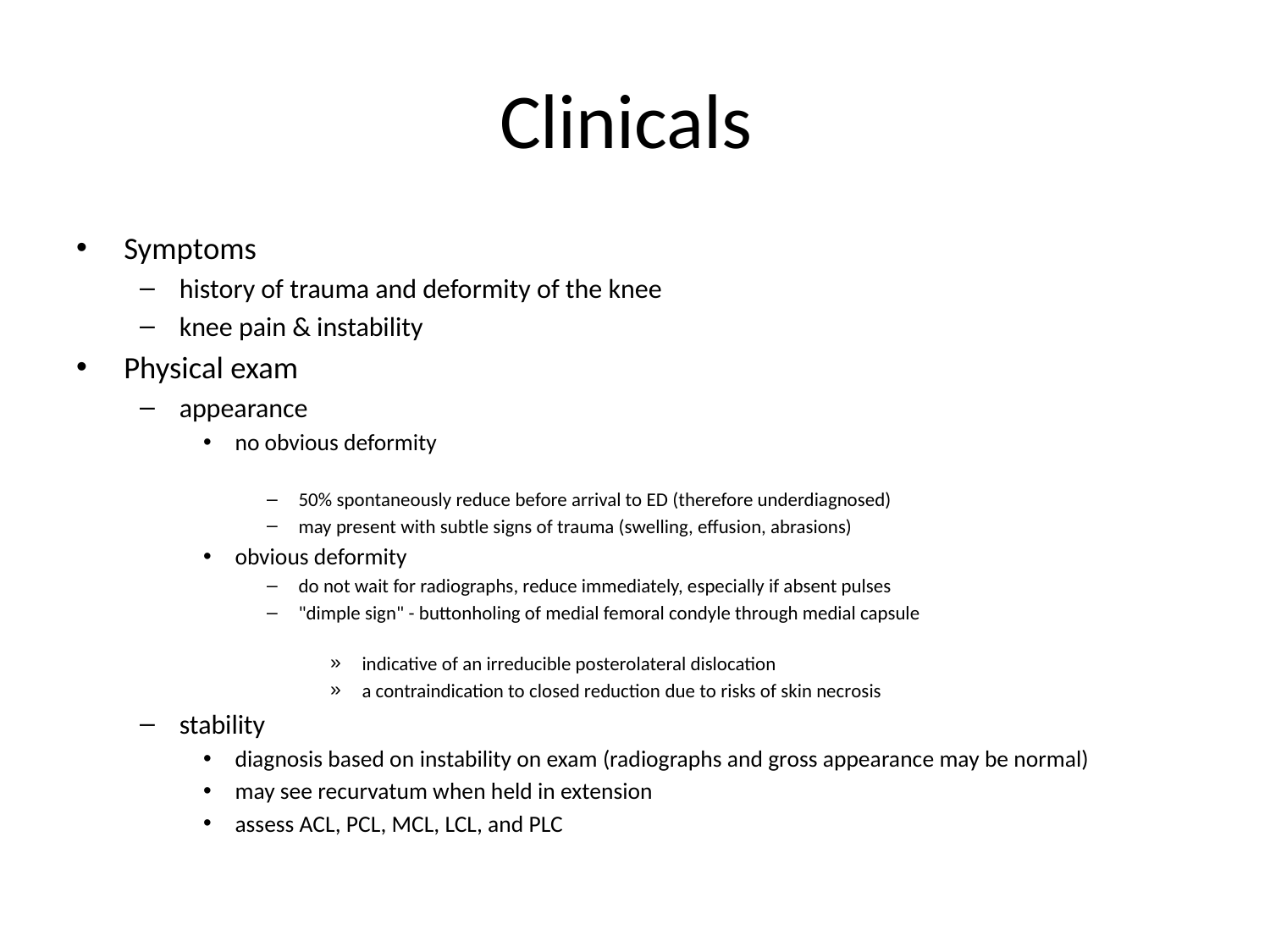

# Clinicals
Symptoms
history of trauma and deformity of the knee
knee pain & instability
Physical exam
appearance
no obvious deformity
50% spontaneously reduce before arrival to ED (therefore underdiagnosed)
may present with subtle signs of trauma (swelling, effusion, abrasions)
obvious deformity
do not wait for radiographs, reduce immediately, especially if absent pulses
"dimple sign" - buttonholing of medial femoral condyle through medial capsule
indicative of an irreducible posterolateral dislocation
a contraindication to closed reduction due to risks of skin necrosis
stability
diagnosis based on instability on exam (radiographs and gross appearance may be normal)
may see recurvatum when held in extension
assess ACL, PCL, MCL, LCL, and PLC